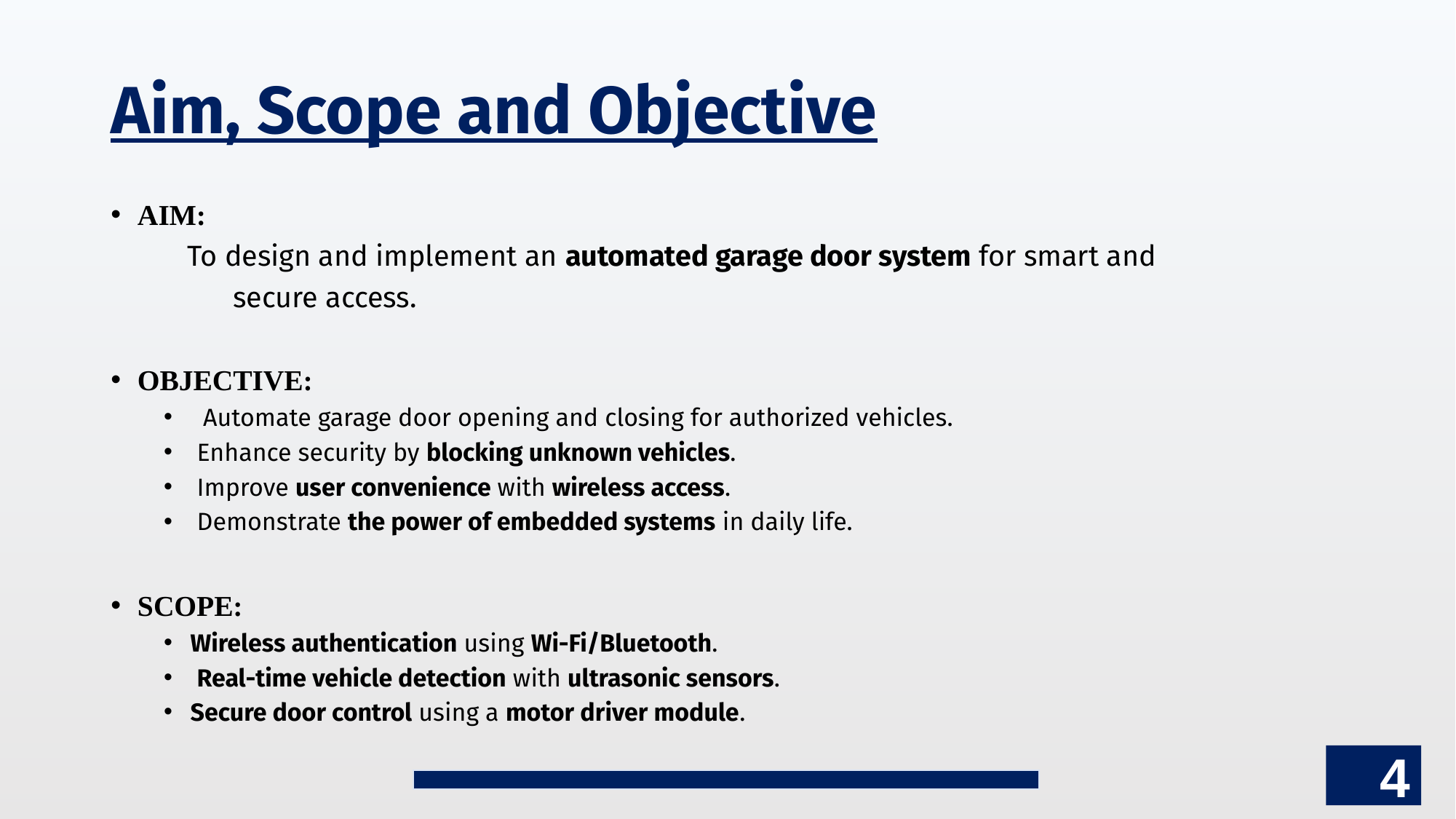

# Aim, Scope and Objective
AIM:
          To design and implement an automated garage door system for smart and
                secure access.

OBJECTIVE:
  Automate garage door opening and closing for authorized vehicles.
 Enhance security by blocking unknown vehicles.
 Improve user convenience with wireless access.
 Demonstrate the power of embedded systems in daily life.

SCOPE:
Wireless authentication using Wi-Fi/Bluetooth.
 Real-time vehicle detection with ultrasonic sensors.
Secure door control using a motor driver module.
4